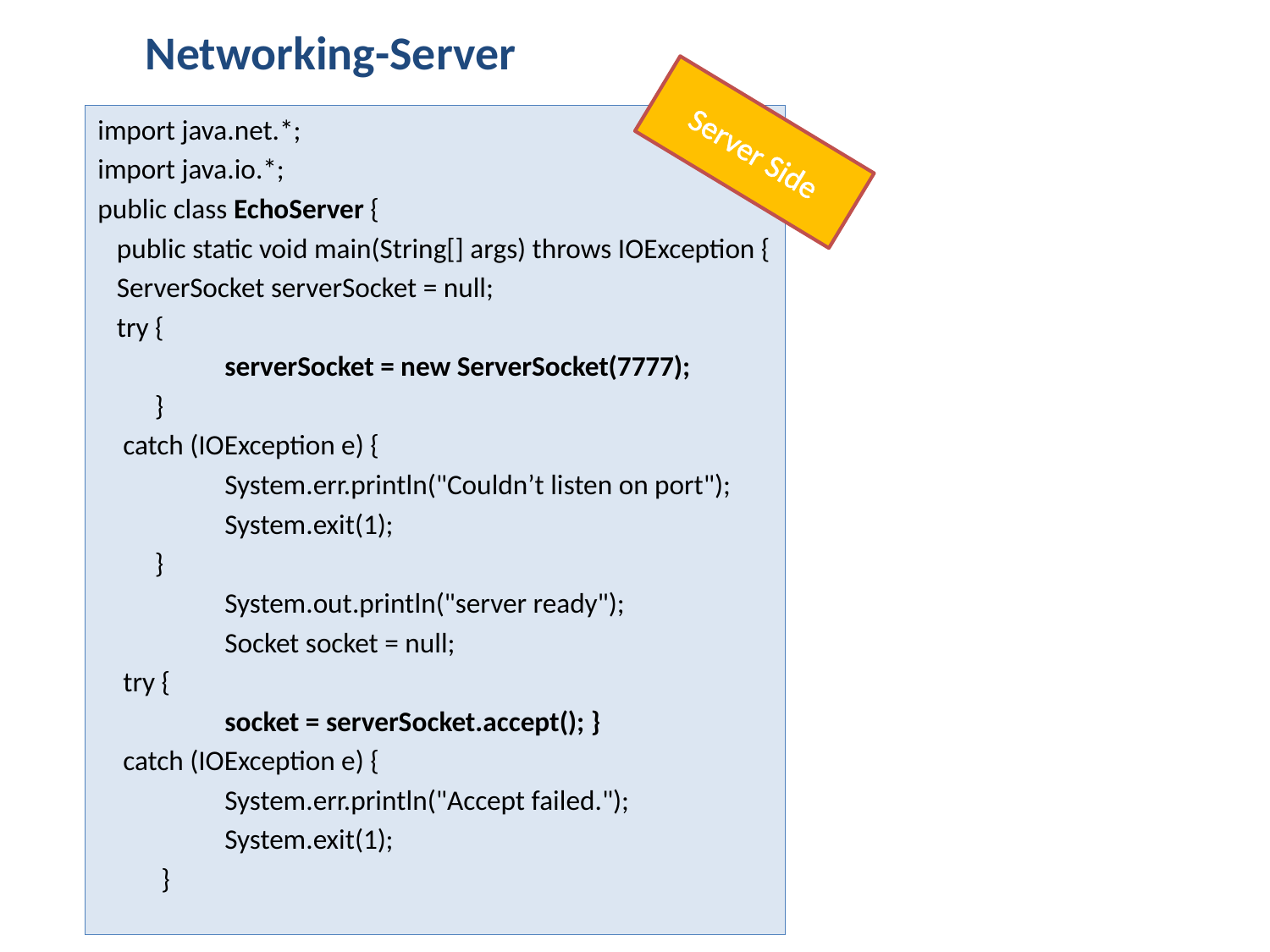

# Networking-Server
import java.net.*;
import java.io.*;
public class EchoServer {
   public static void main(String[] args) throws IOException {
   ServerSocket serverSocket = null;
   try {
   	serverSocket = new ServerSocket(7777);
         }
    catch (IOException e) {
	System.err.println("Couldn’t listen on port");
	System.exit(1);
         }
	System.out.println("server ready");
	Socket socket = null;
    try {
	socket = serverSocket.accept(); }
    catch (IOException e) {
	System.err.println("Accept failed.");
	System.exit(1);
          }

Server Side